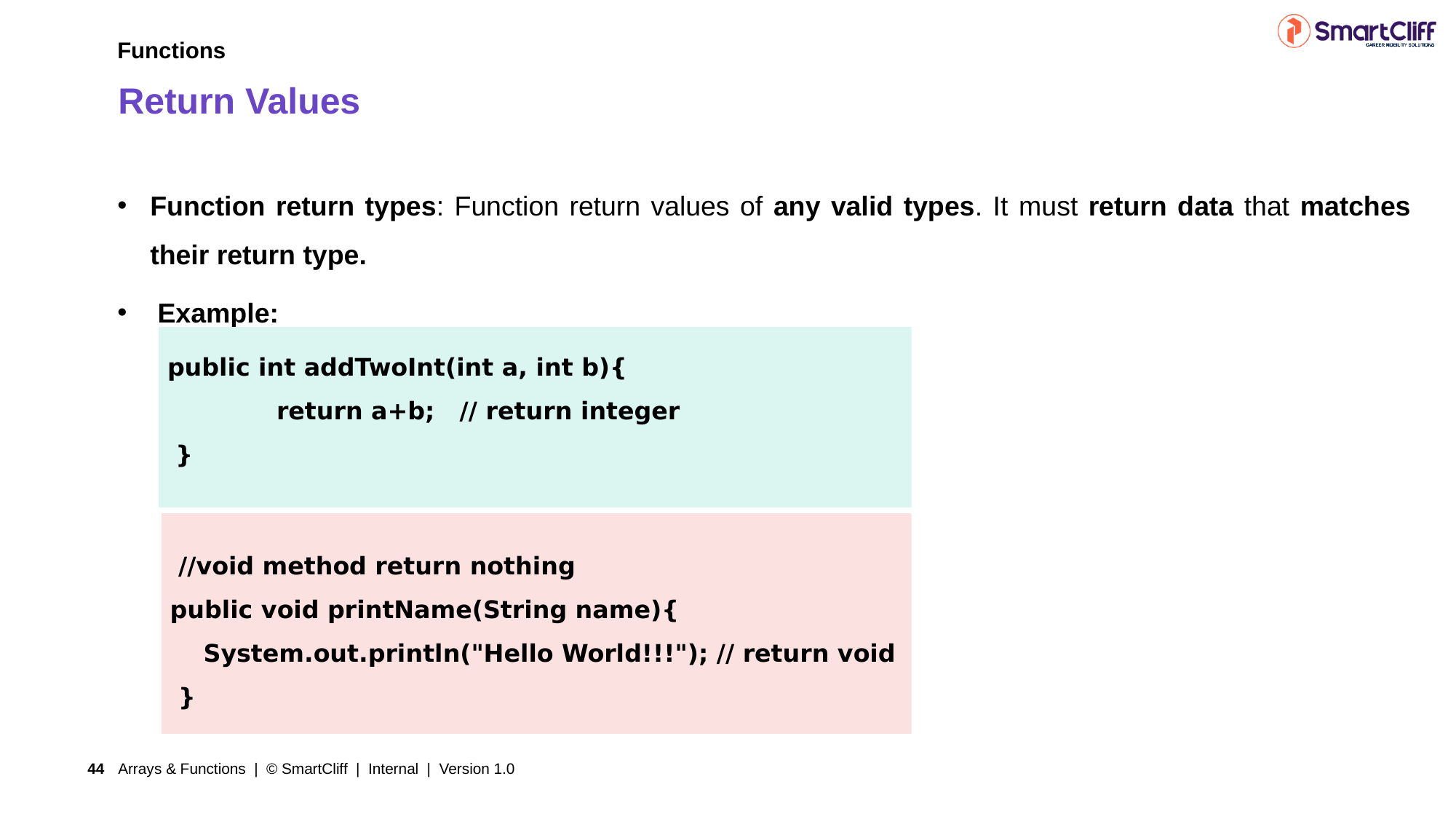

Functions
# Return Values
Function return types: Function return values of any valid types. It must return data that matches  their return type.
 Example:

public int addTwoInt(int a, int b){
 	return a+b;   // return integer
 }

 //void method return nothing
public void printName(String name){
    System.out.println("Hello World!!!"); // return void
 }
Arrays & Functions  |  © SmartCliff  |  Internal  |  Version 1.0
44